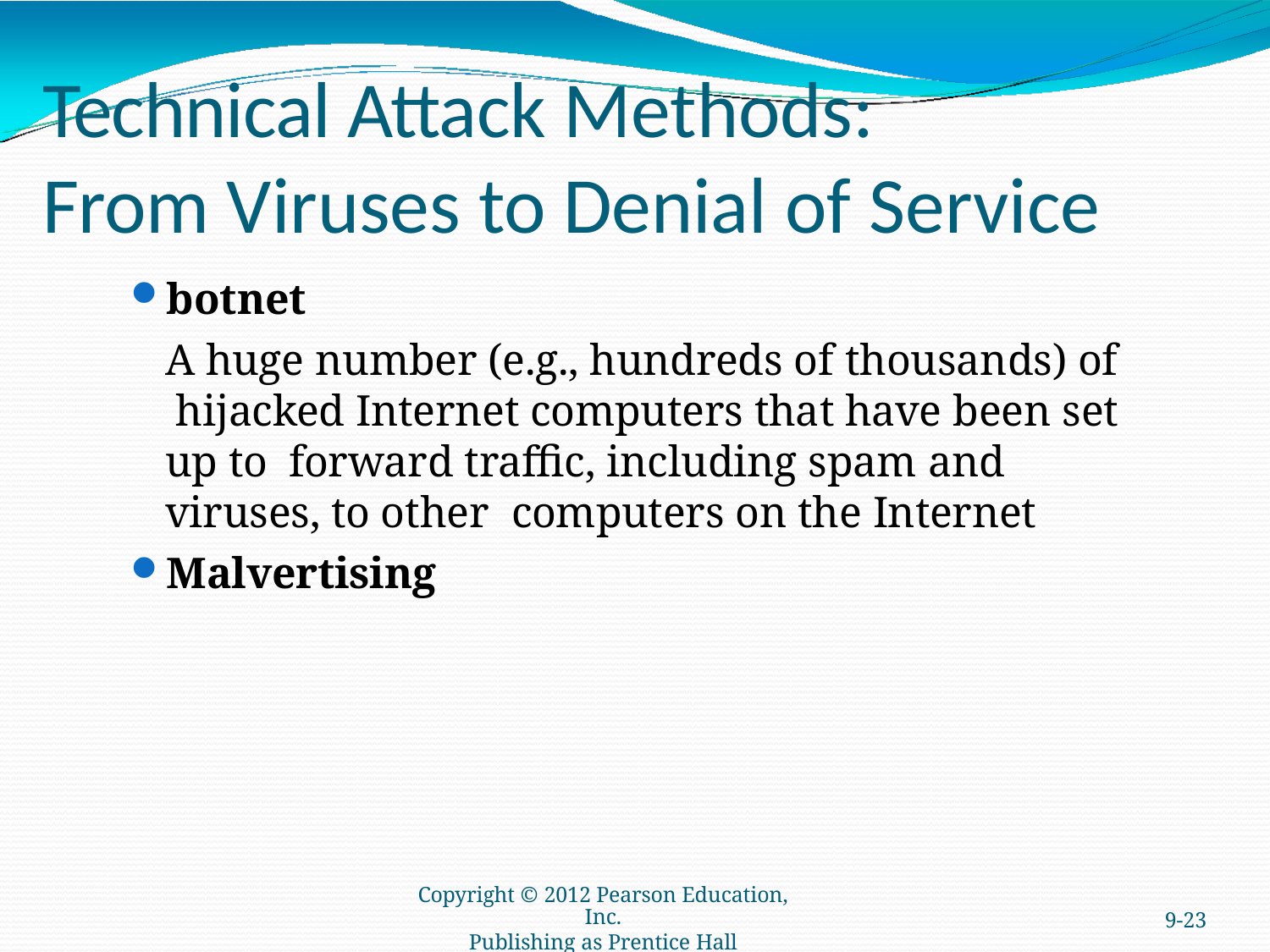

# Technical Attack Methods:
From Viruses to Denial of Service
botnet
A huge number (e.g., hundreds of thousands) of  hijacked Internet computers that have been set up to  forward traffic, including spam and viruses, to other  computers on the Internet
Malvertising
Copyright © 2012 Pearson Education, Inc.
Publishing as Prentice Hall
9-23